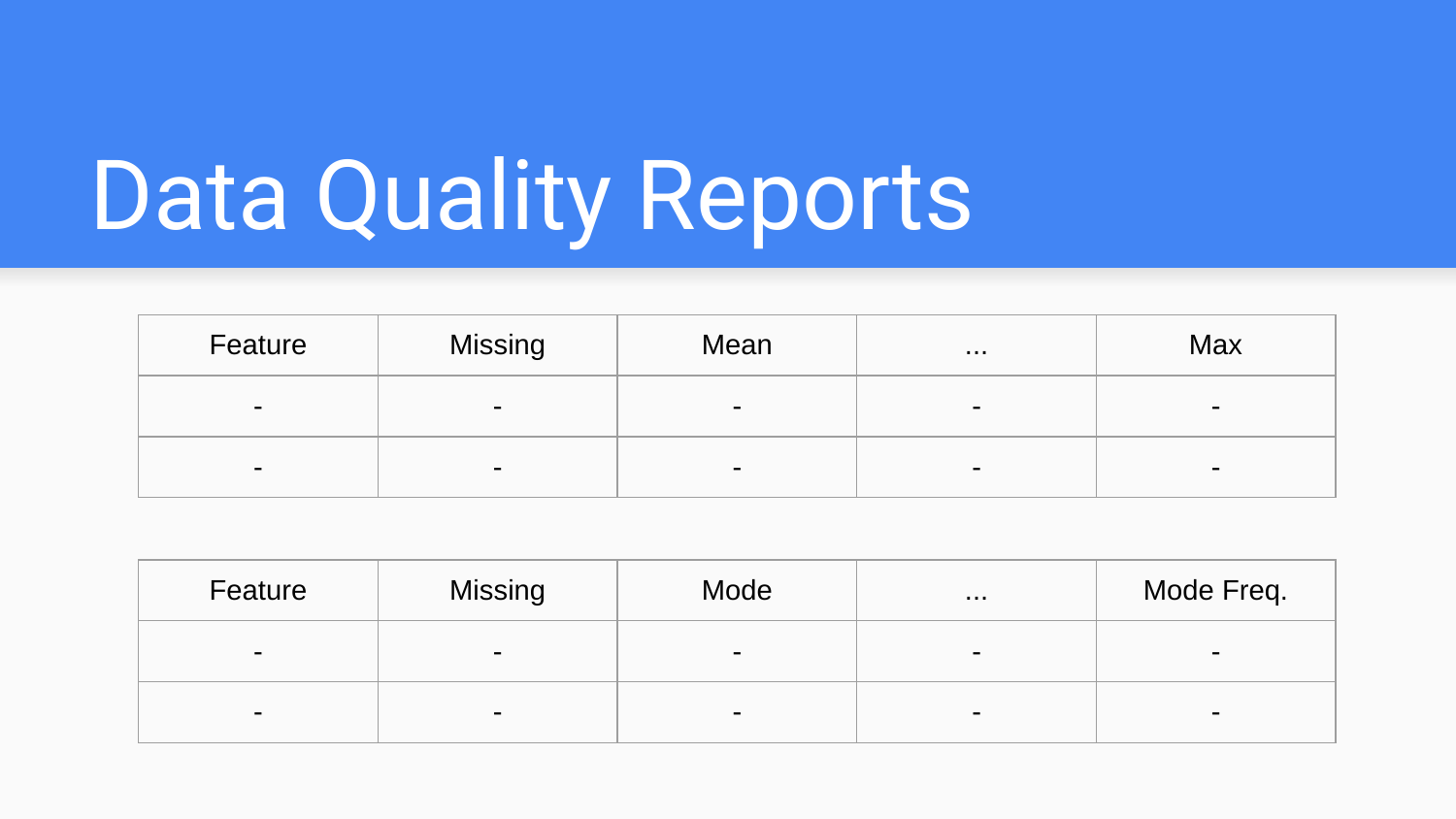

# Data Quality Reports
| Feature | Missing | Mean | ... | Max |
| --- | --- | --- | --- | --- |
| - | - | - | - | - |
| - | - | - | - | - |
| Feature | Missing | Mode | ... | Mode Freq. |
| --- | --- | --- | --- | --- |
| - | - | - | - | - |
| - | - | - | - | - |